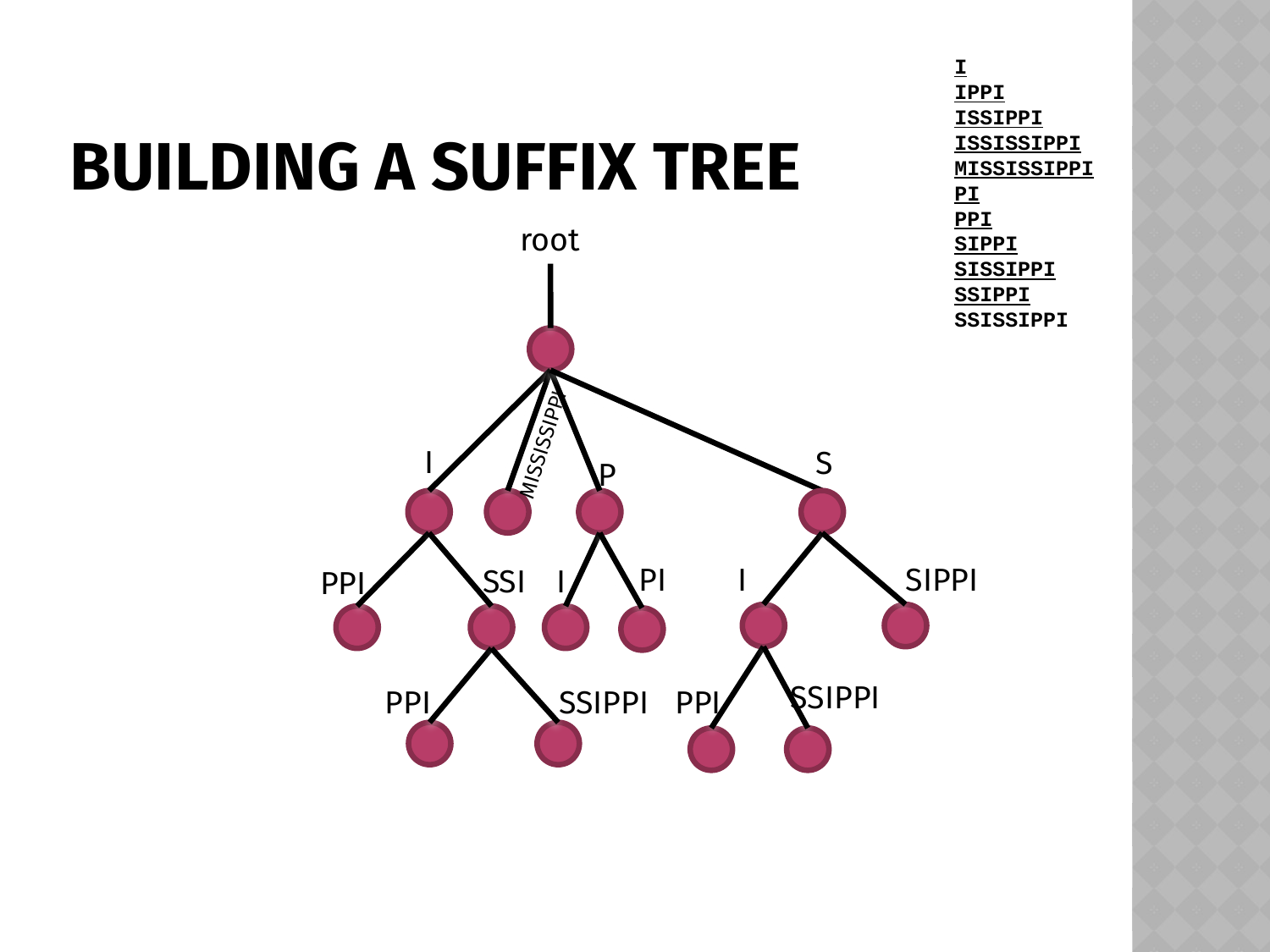

# Building a suffix tree
I
IPPI
ISSIPPI
ISSISSIPPI
MISSISSIPPI
PI
PPI
SIPPI
SISSIPPI
SSIPPI
SSISSIPPI

root

MISSISSIPPI
I
S
P

PI
I
SIPPI
SSI
I
PPI

SSIPPI
PPI
PPI
SSIPPI